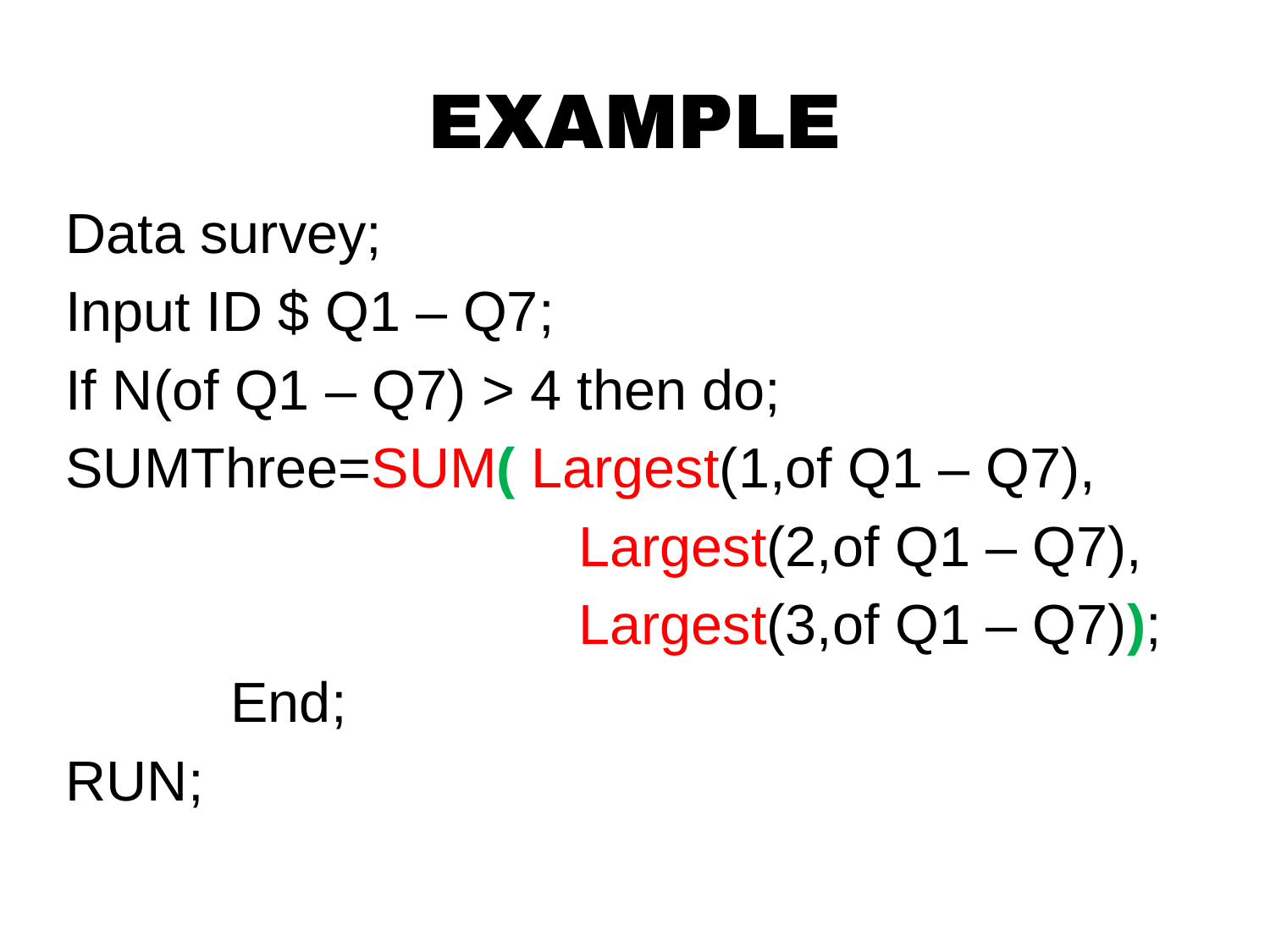

# EXAMPLE
Data survey;
Input ID $ Q1 – Q7;
If N(of Q1 – Q7) > 4 then do;
SUMThree=SUM( Largest(1,of Q1 – Q7),
		 		      Largest(2,of Q1 – Q7),
		 		      Largest(3,of Q1 – Q7));
		End;
RUN;